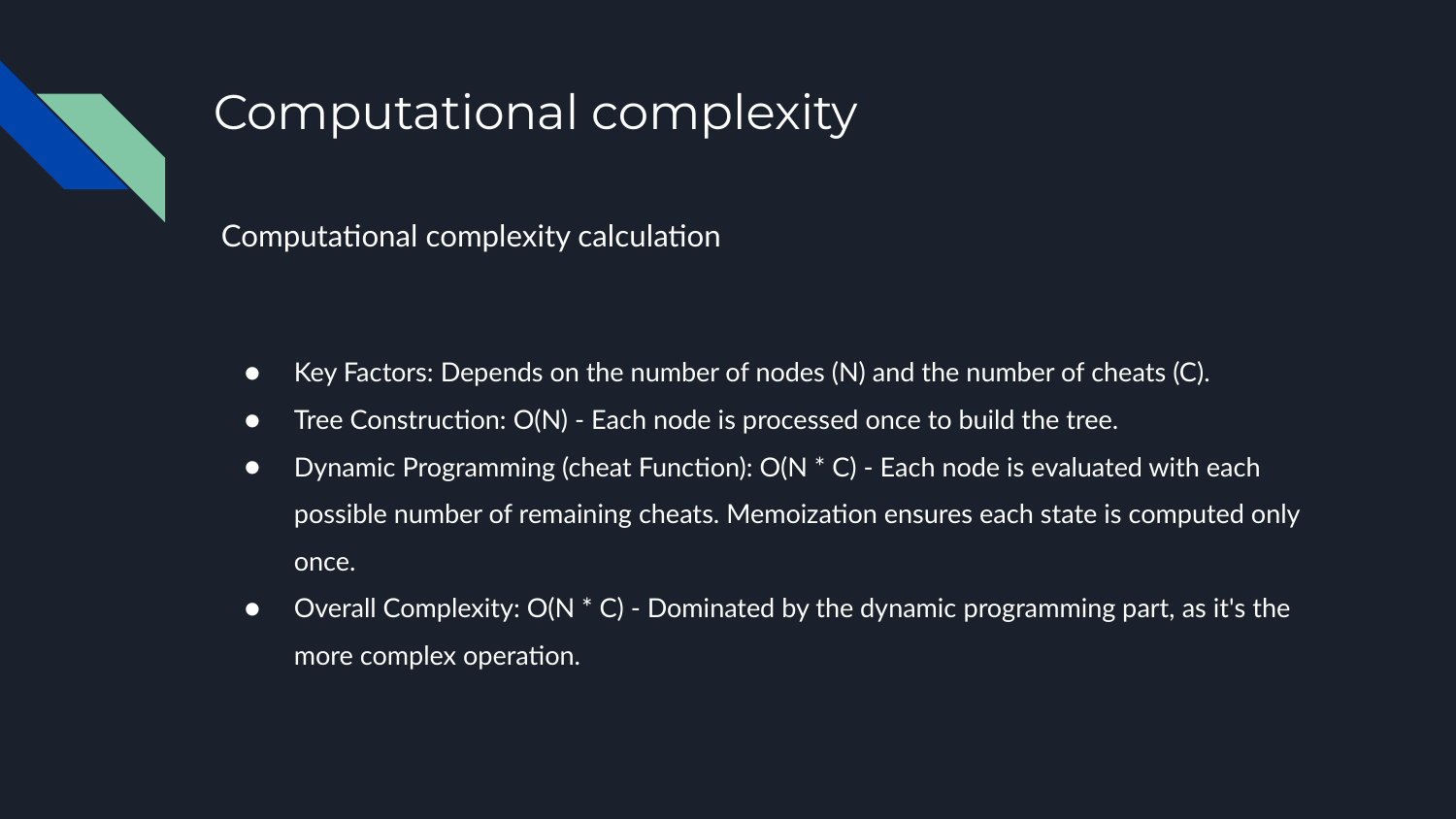

# Computational complexity
Computational complexity calculation
Key Factors: Depends on the number of nodes (N) and the number of cheats (C).
Tree Construction: O(N) - Each node is processed once to build the tree.
Dynamic Programming (cheat Function): O(N * C) - Each node is evaluated with each possible number of remaining cheats. Memoization ensures each state is computed only once.
Overall Complexity: O(N * C) - Dominated by the dynamic programming part, as it's the more complex operation.